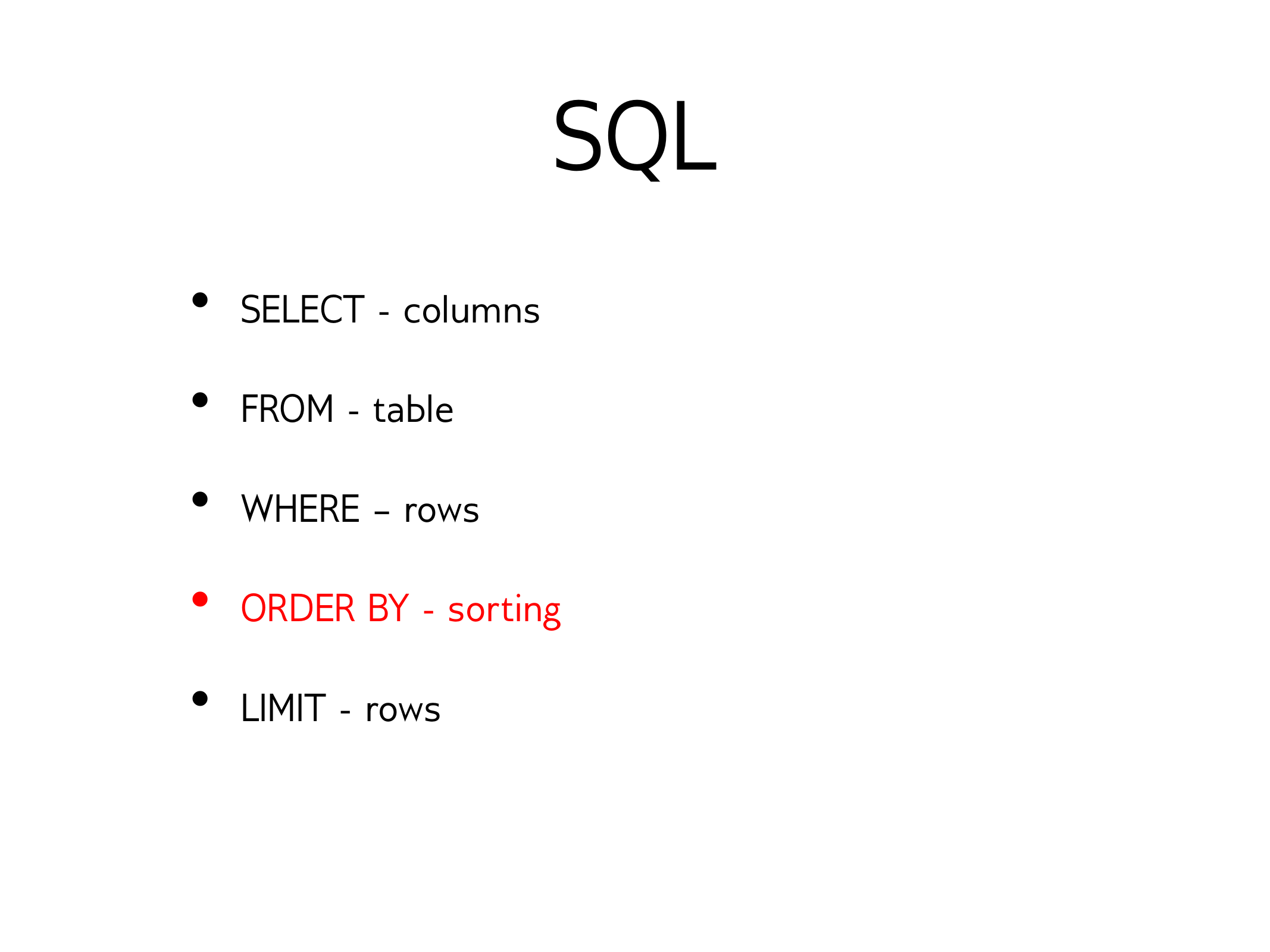

# SQL
SELECT - columns
FROM - table
WHERE – rows
ORDER BY - sorting
LIMIT - rows